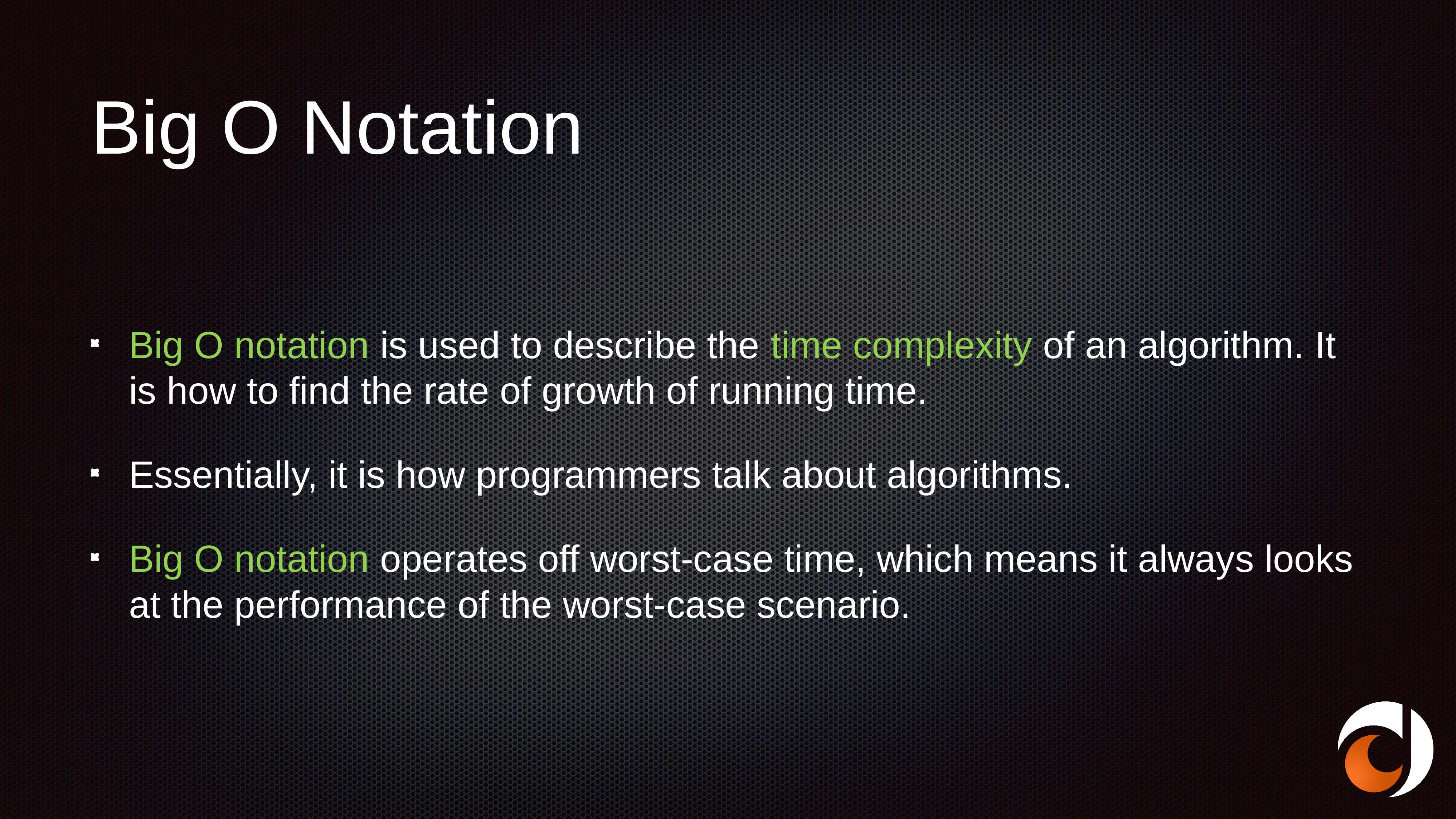

# Big O Notation
Big O notation is used to describe the time complexity of an algorithm. It is how to find the rate of growth of running time.
Essentially, it is how programmers talk about algorithms.
Big O notation operates off worst-case time, which means it always looks at the performance of the worst-case scenario.